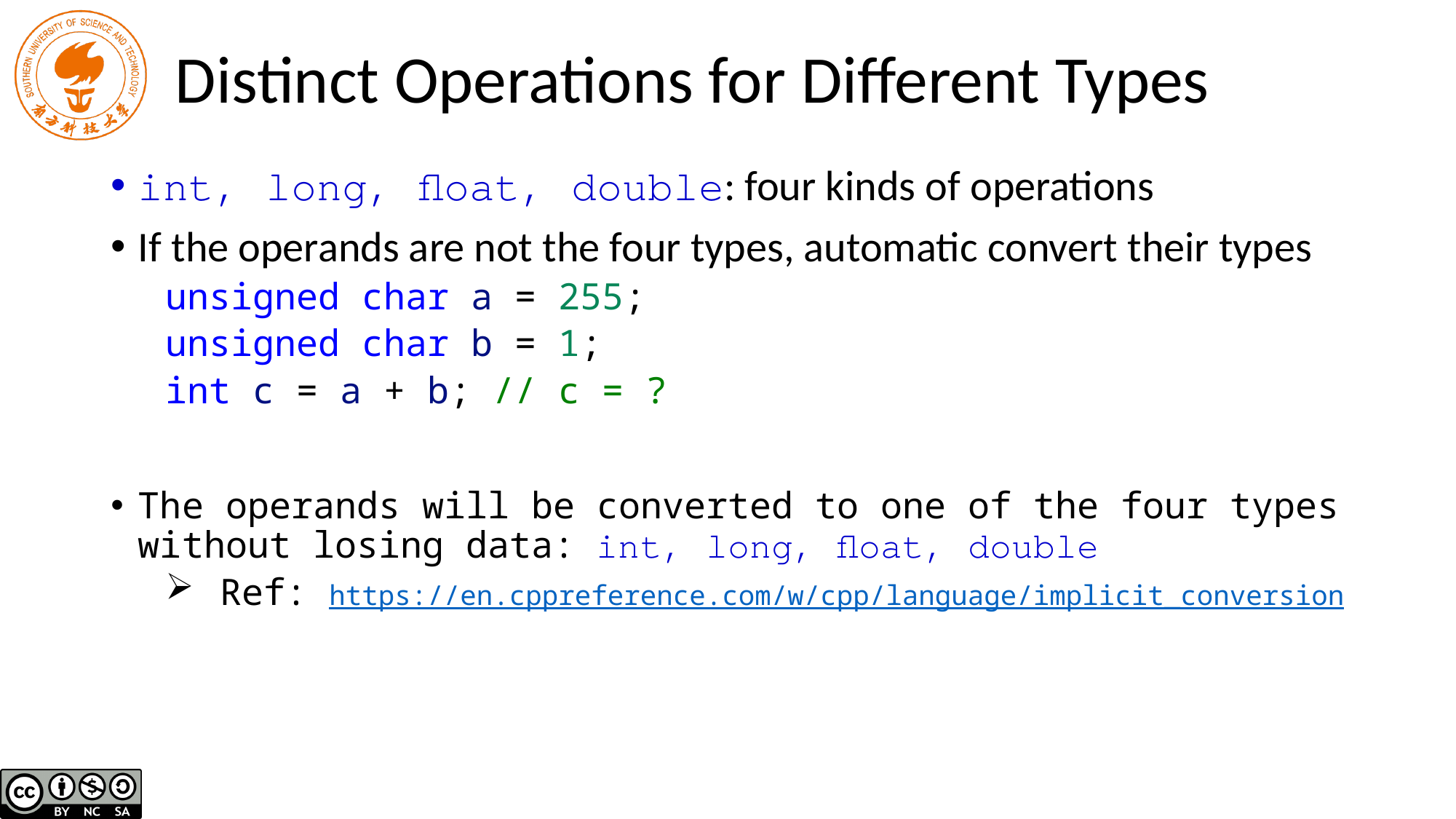

# Distinct Operations for Different Types
int, long, float, double: four kinds of operations
If the operands are not the four types, automatic convert their types
unsigned char a = 255;
unsigned char b = 1;
int c = a + b; // c = ?

The operands will be converted to one of the four types without losing data: int, long, float, double
Ref: https://en.cppreference.com/w/cpp/language/implicit_conversion